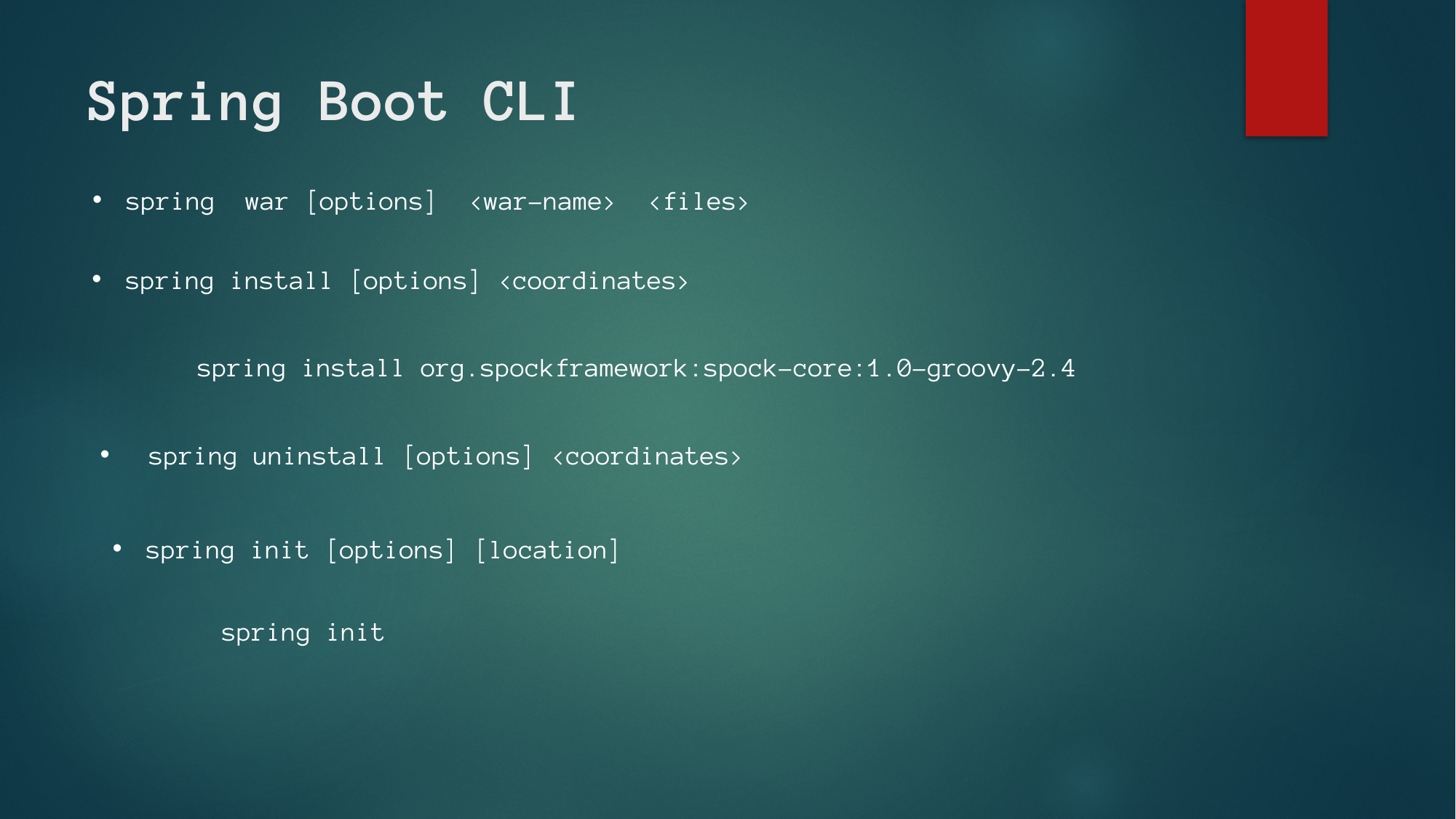

# Spring Boot CLI
spring  war [options]  <war-name>  <files>
spring install [options] <coordinates>
spring install org.spockframework:spock-core:1.0-groovy-2.4
 spring uninstall [options] <coordinates>
spring init [options] [location]
spring init